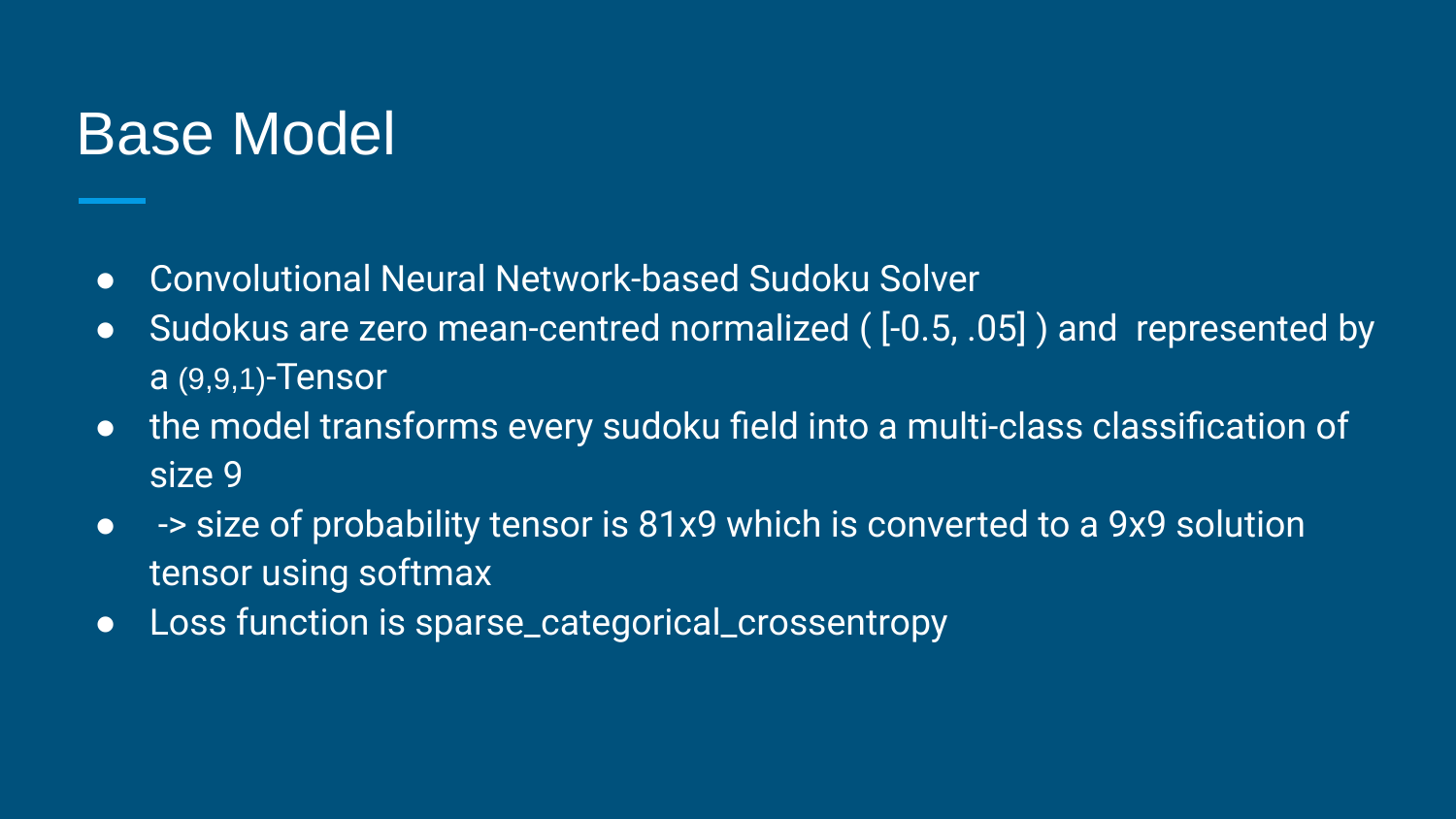

# Base Model
Convolutional Neural Network-based Sudoku Solver
Sudokus are zero mean-centred normalized ( [-0.5, .05] ) and  represented by a (9,9,1)-Tensor
the model transforms every sudoku field into a multi-class classification of size 9
 -> size of probability tensor is 81x9 which is converted to a 9x9 solution tensor using softmax
Loss function is sparse_categorical_crossentropy